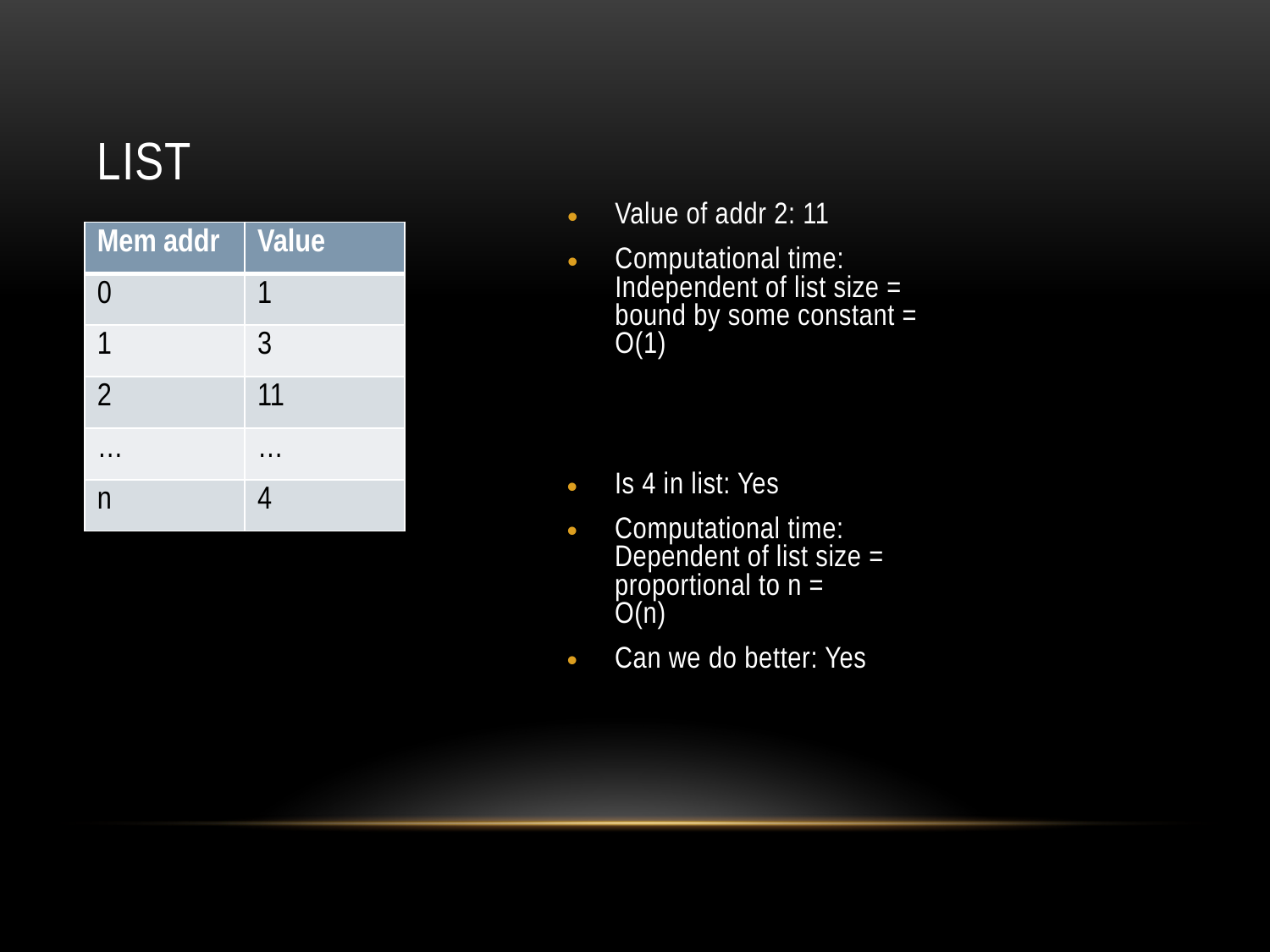

# list
Value of addr 2: 11
Computational time:
Independent of list size =
bound by some constant =
O(1)
| Mem addr | Value |
| --- | --- |
| 0 | 1 |
| 1 | 3 |
| 2 | 11 |
| … | … |
| n | 4 |
Is 4 in list: Yes
Computational time:
Dependent of list size =
proportional to n =
O(n)
Can we do better: Yes